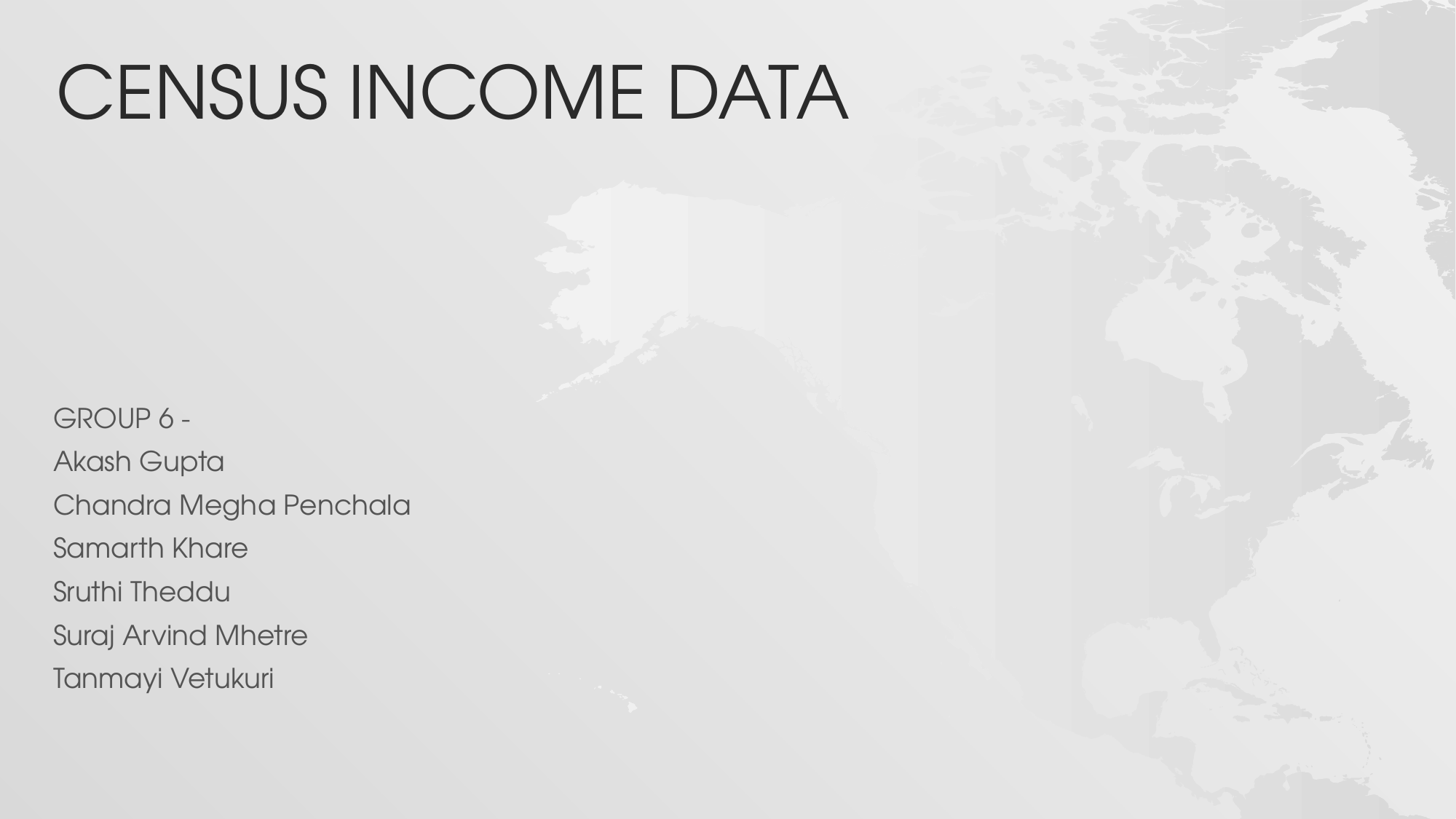

# CENSUS INCOME data
GROUP 6 -
Akash Gupta
Chandra Megha Penchala
Samarth Khare
Sruthi Theddu
Suraj Arvind Mhetre
Tanmayi Vetukuri